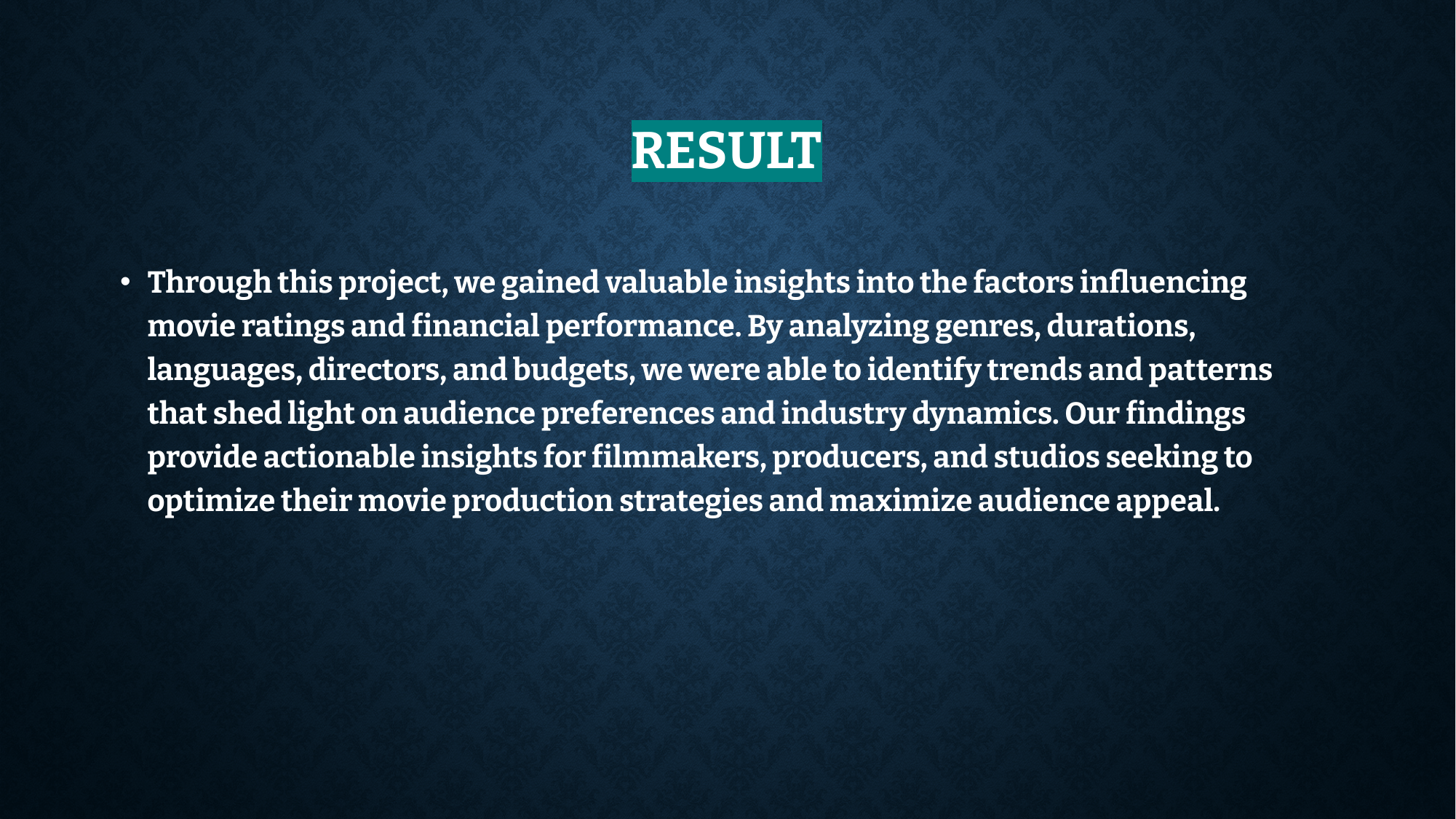

# RESULT
Through this project, we gained valuable insights into the factors influencing movie ratings and financial performance. By analyzing genres, durations, languages, directors, and budgets, we were able to identify trends and patterns that shed light on audience preferences and industry dynamics. Our findings provide actionable insights for filmmakers, producers, and studios seeking to optimize their movie production strategies and maximize audience appeal.